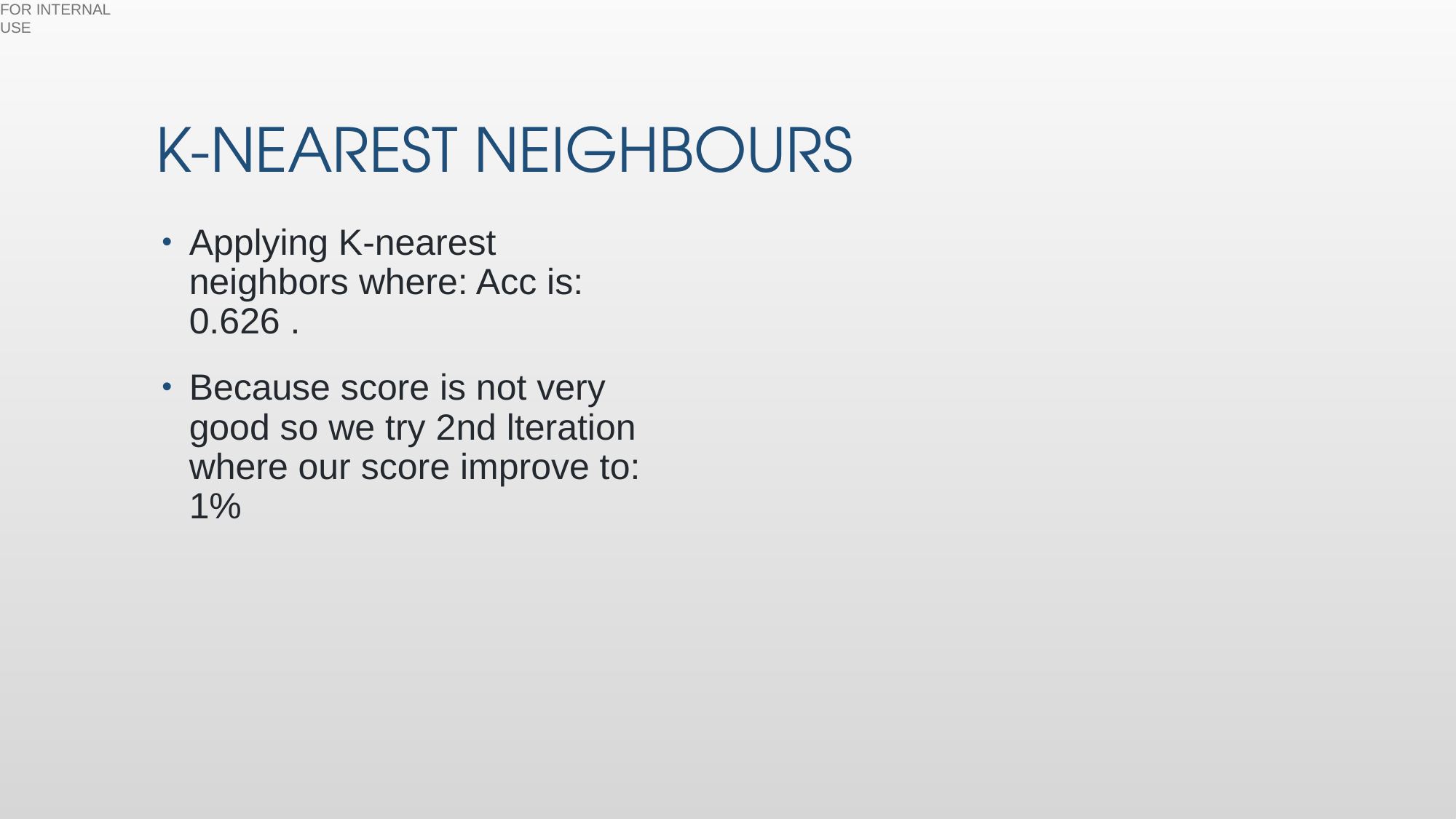

# K-nearest neighbours
Applying K-nearest neighbors where: Acc is: 0.626 .
Because score is not very good so we try 2nd lteration where our score improve to: 1%